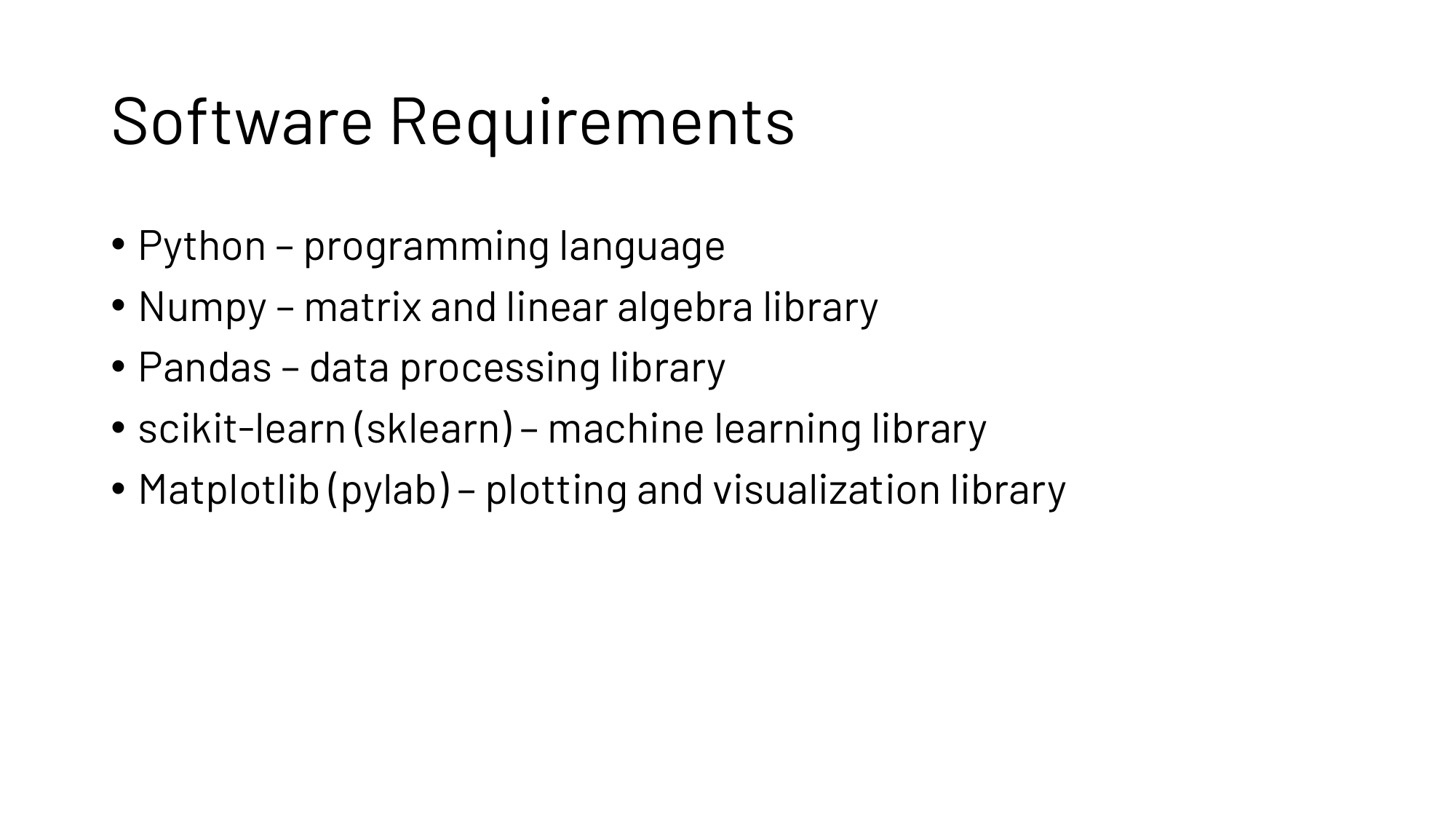

# Software Requirements
Python – programming language
Numpy – matrix and linear algebra library
Pandas – data processing library
scikit-learn (sklearn) – machine learning library
Matplotlib (pylab) – plotting and visualization library